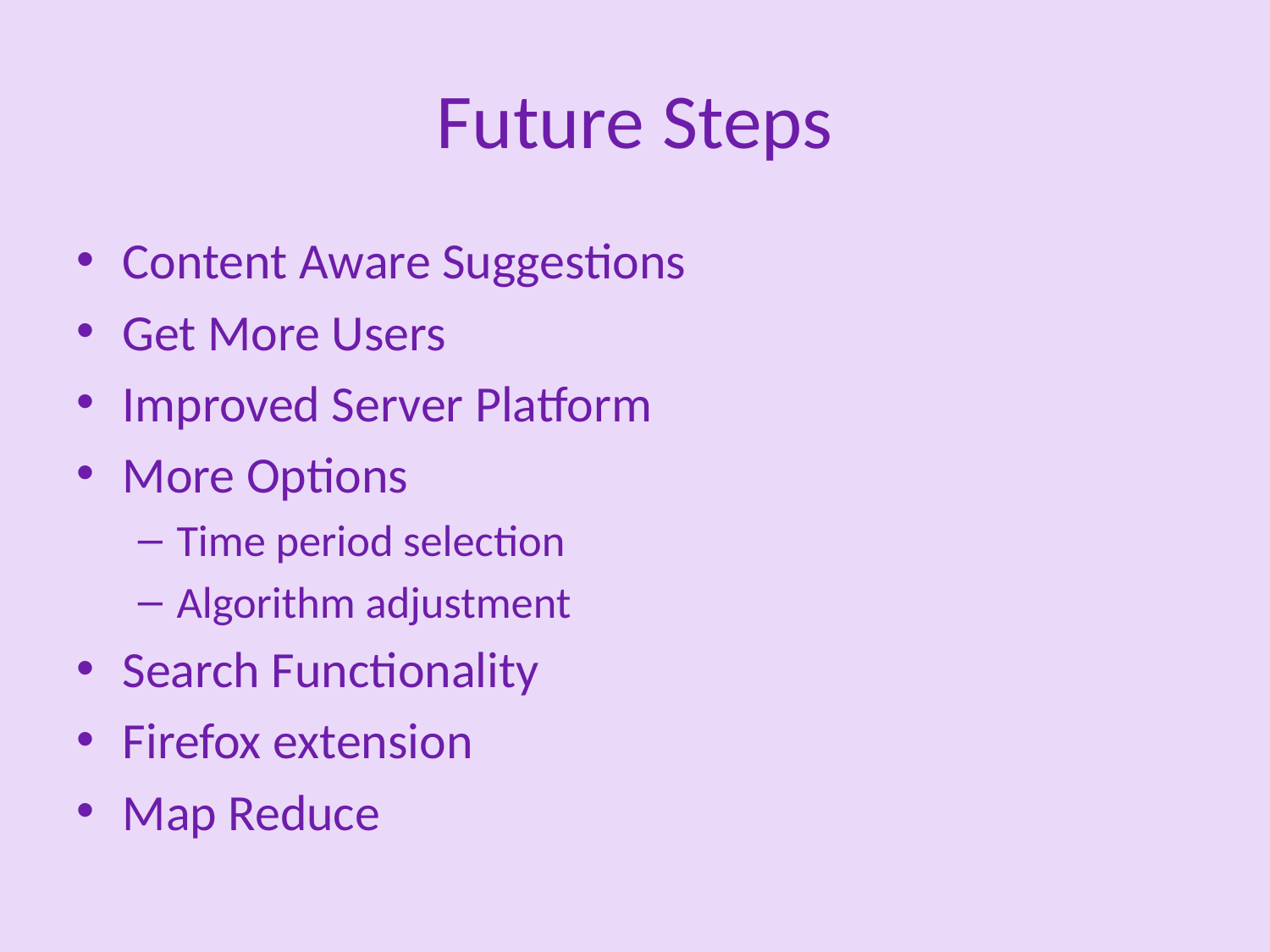

# Future Steps
Content Aware Suggestions
Get More Users
Improved Server Platform
More Options
Time period selection
Algorithm adjustment
Search Functionality
Firefox extension
Map Reduce